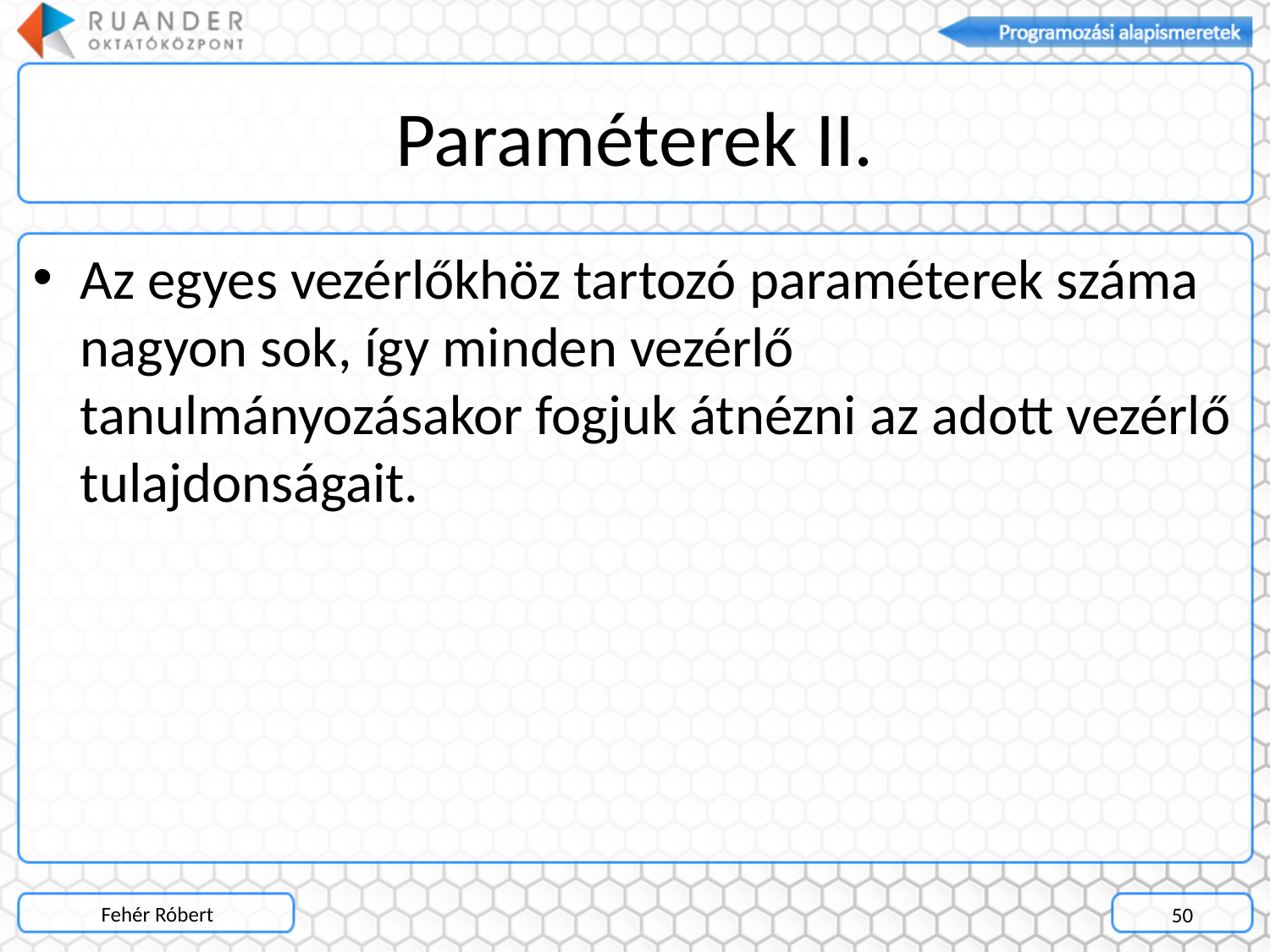

# Paraméterek II.
Az egyes vezérlőkhöz tartozó paraméterek száma nagyon sok, így minden vezérlő tanulmányozásakor fogjuk átnézni az adott vezérlő tulajdonságait.
Fehér Róbert
50